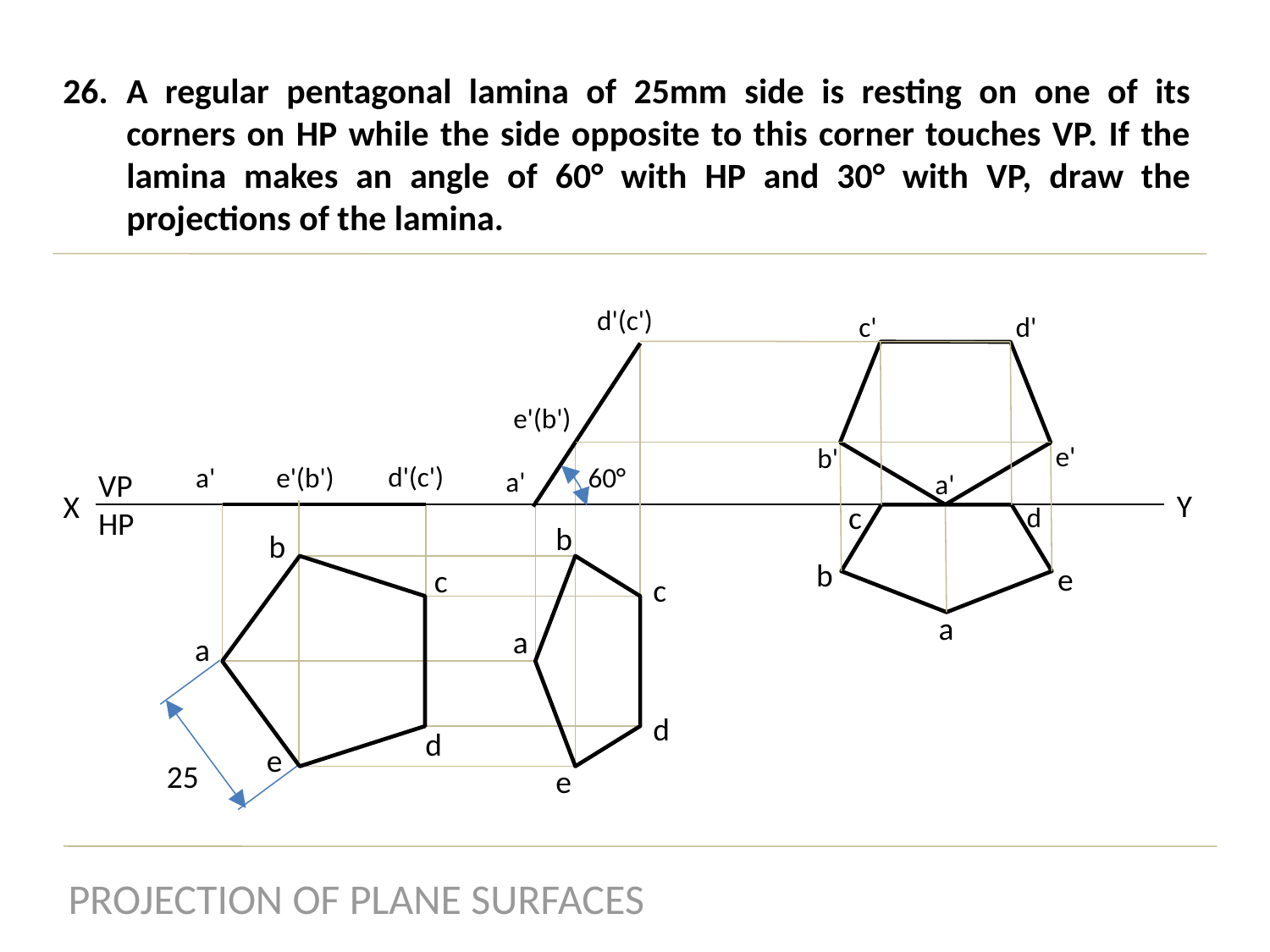

A regular pentagonal lamina of 25mm side is resting on one of its corners on HP while the side opposite to this corner touches VP. If the lamina makes an angle of 60° with HP and 30° with VP, draw the projections of the lamina.
d'(c')
c'
d'

e'(b')
e'
b'
d'(c')
a'
e'(b')
60°
a'
VP
HP
a'

Y
X
c
d

b
b
b
e
c

c
a

a
a
d
d
e
25
e
PROJECTION OF PLANE SURFACES